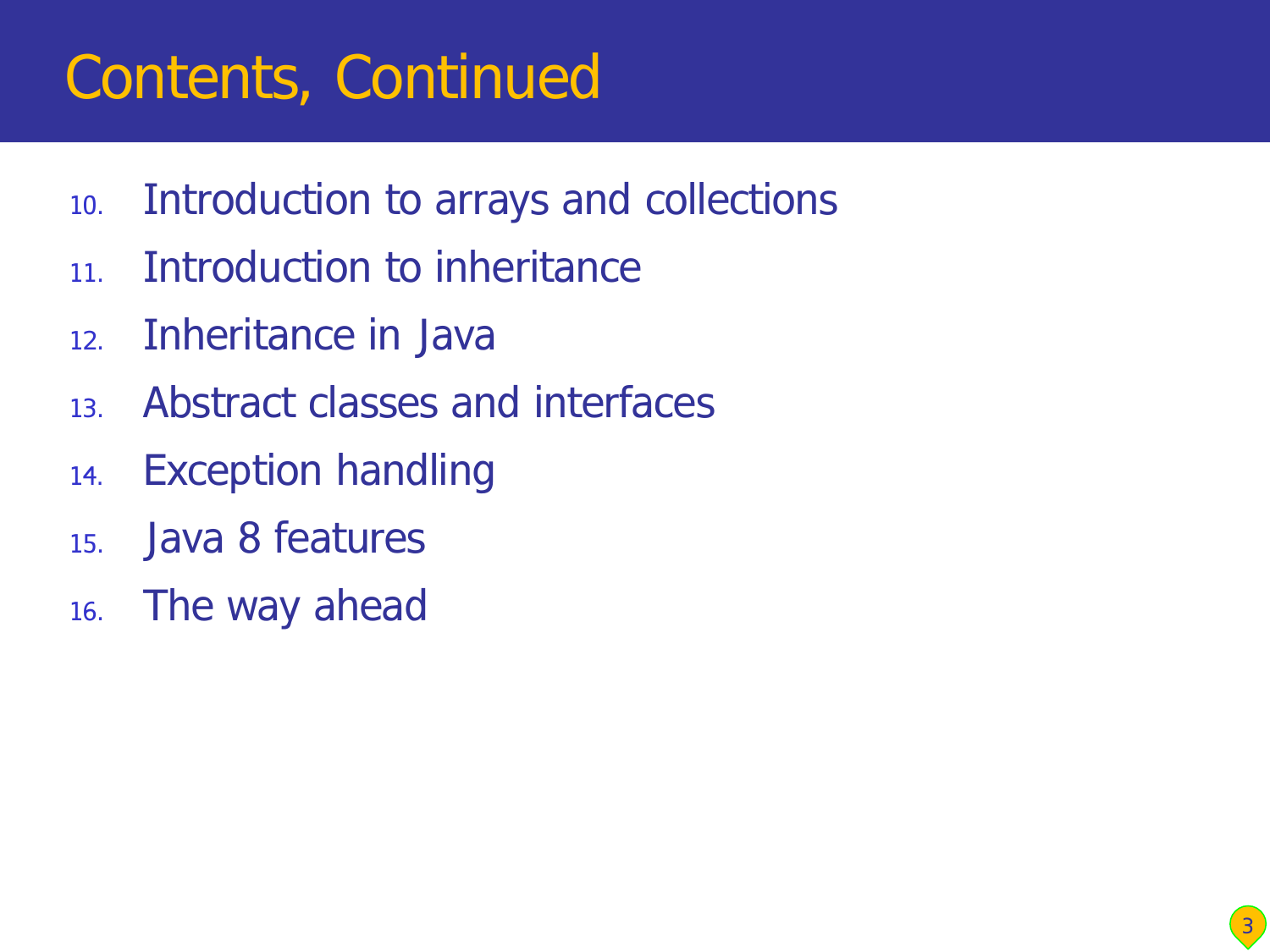

# Contents, Continued
Introduction to arrays and collections
Introduction to inheritance
Inheritance in Java
Abstract classes and interfaces
Exception handling
Java 8 features
The way ahead
3